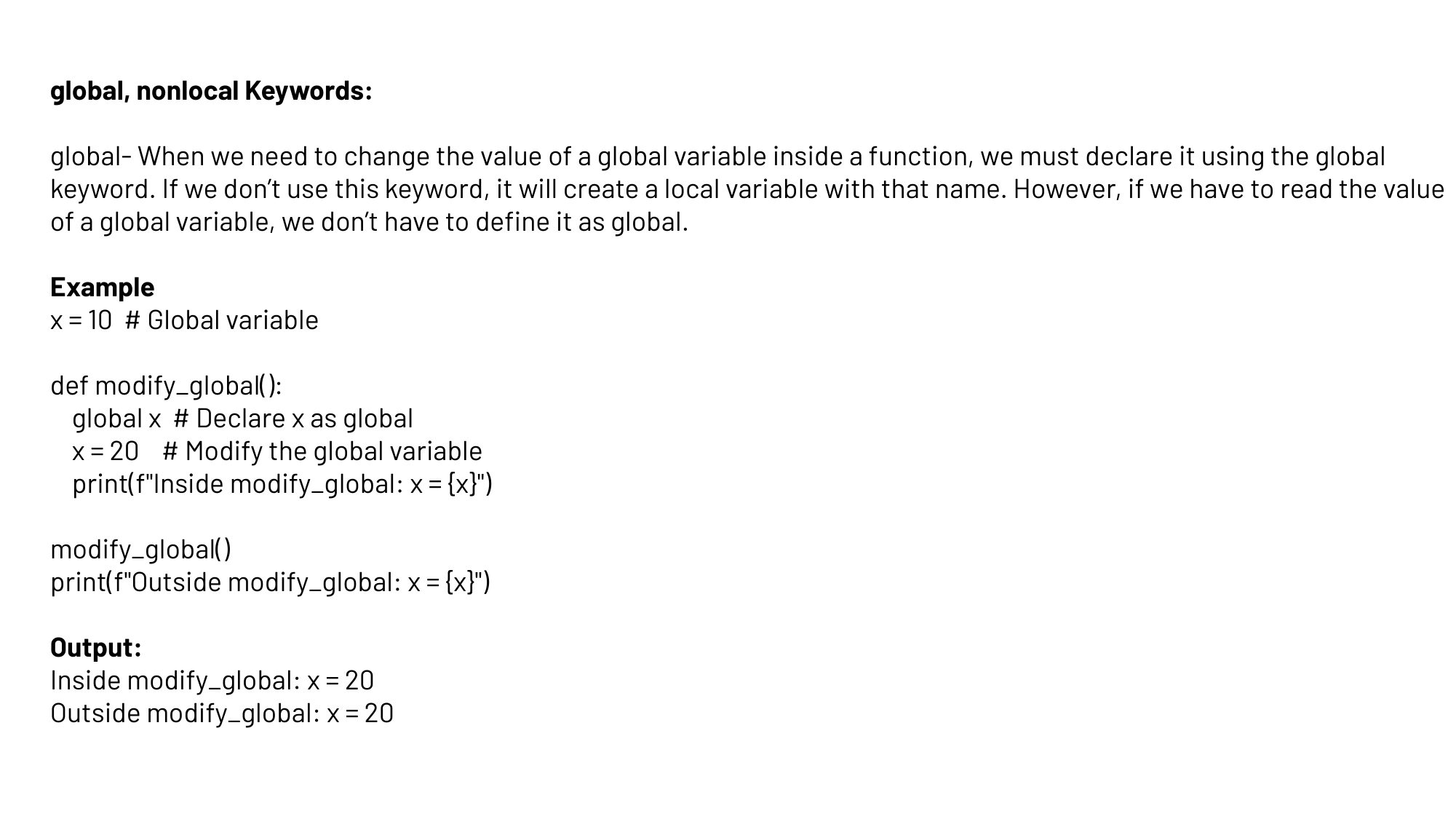

global, nonlocal Keywords:

global- When we need to change the value of a global variable inside a function, we must declare it using the global keyword. If we don’t use this keyword, it will create a local variable with that name. However, if we have to read the value of a global variable, we don’t have to define it as global.

Example
x = 10  # Global variable

def modify_global():
    global x  # Declare x as global
    x = 20    # Modify the global variable
    print(f"Inside modify_global: x = {x}")

modify_global()
print(f"Outside modify_global: x = {x}")

Output:
Inside modify_global: x = 20
Outside modify_global: x = 20